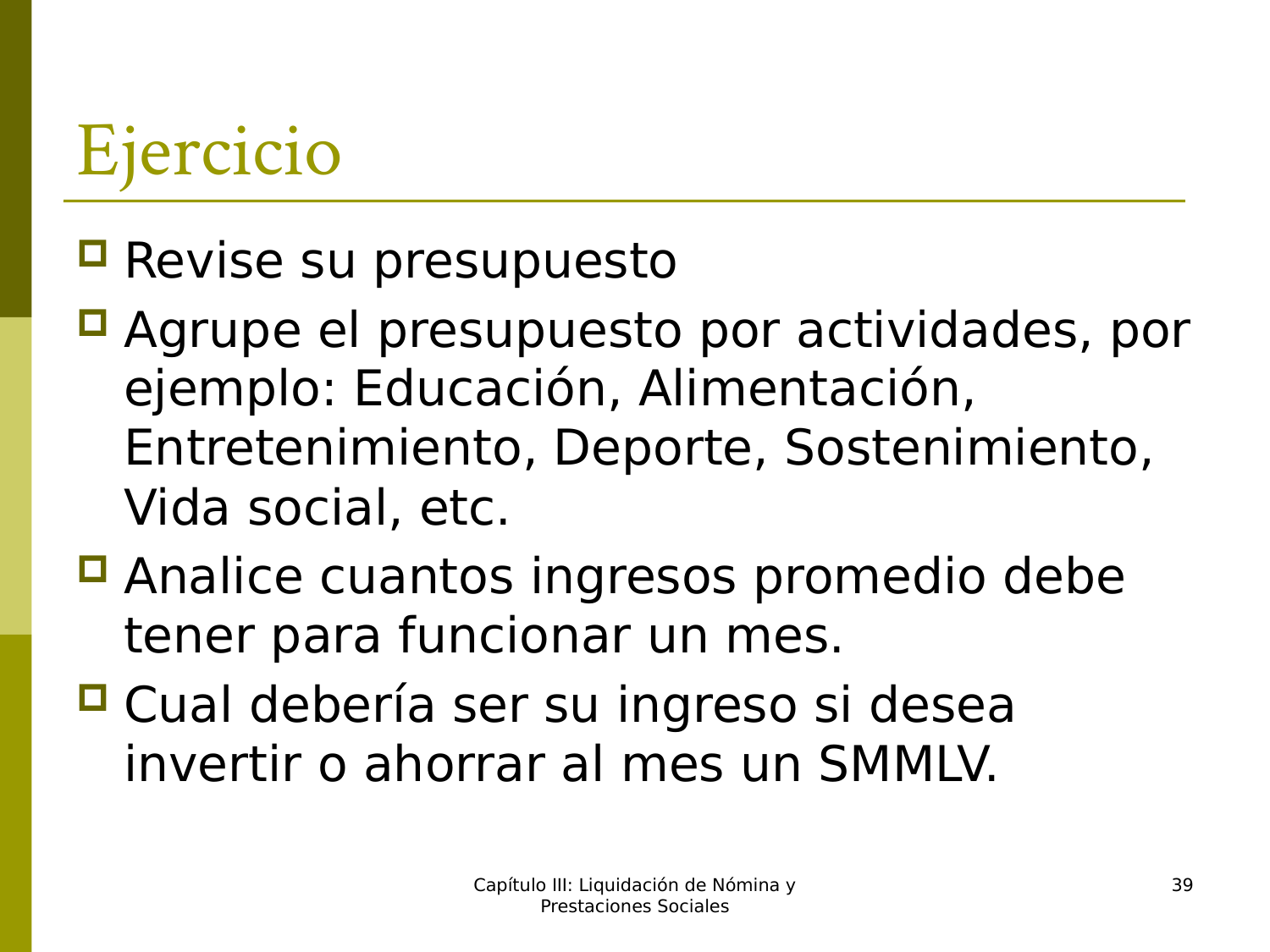

# Ejercicio
Revise su presupuesto
Agrupe el presupuesto por actividades, por ejemplo: Educación, Alimentación, Entretenimiento, Deporte, Sostenimiento, Vida social, etc.
Analice cuantos ingresos promedio debe tener para funcionar un mes.
Cual debería ser su ingreso si desea invertir o ahorrar al mes un SMMLV.

Capítulo III: Liquidación de Nómina y Prestaciones Sociales
39